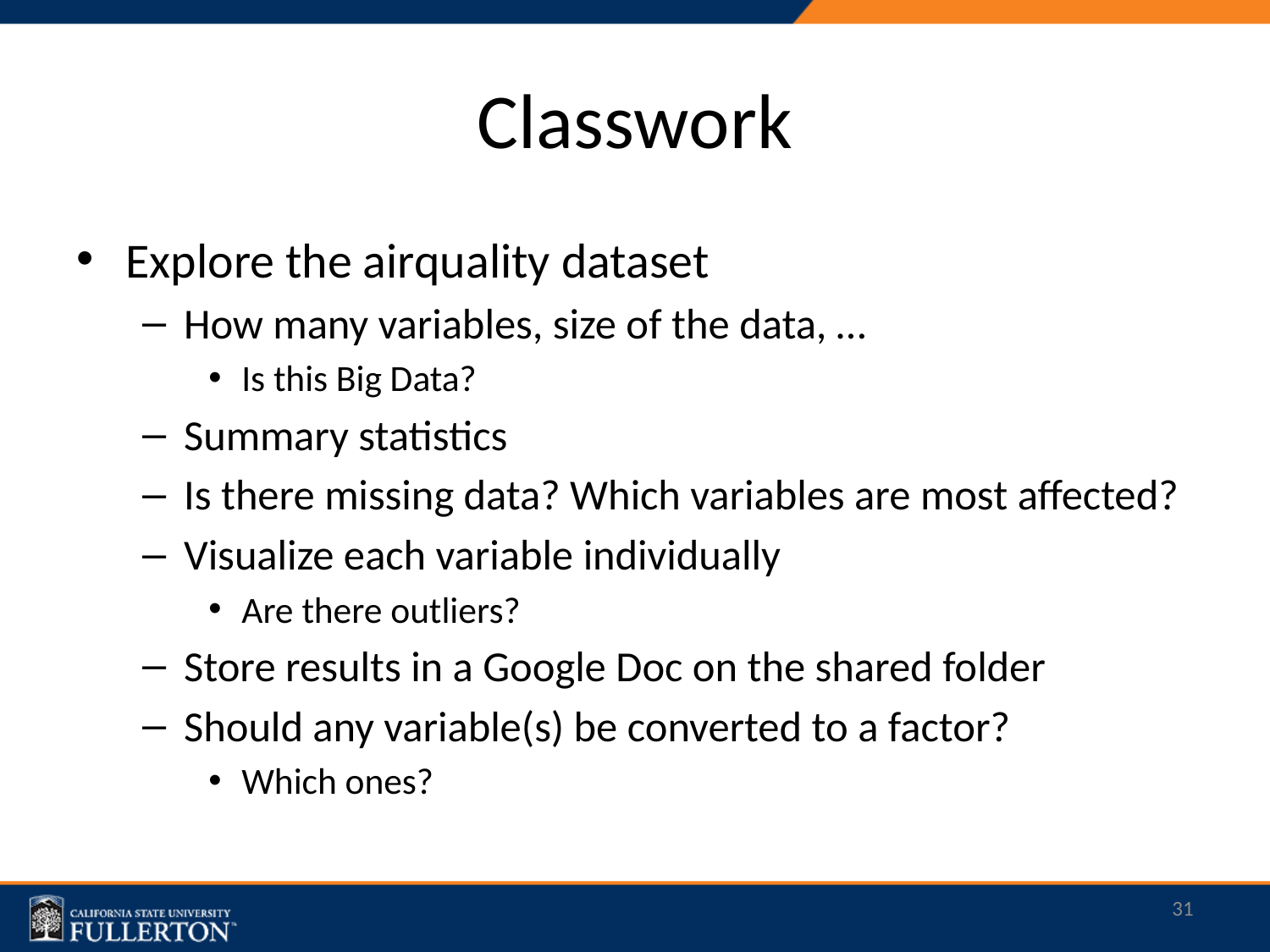

# Classwork
Explore the airquality dataset
How many variables, size of the data, …
Is this Big Data?
Summary statistics
Is there missing data? Which variables are most affected?
Visualize each variable individually
Are there outliers?
Store results in a Google Doc on the shared folder
Should any variable(s) be converted to a factor?
Which ones?
31